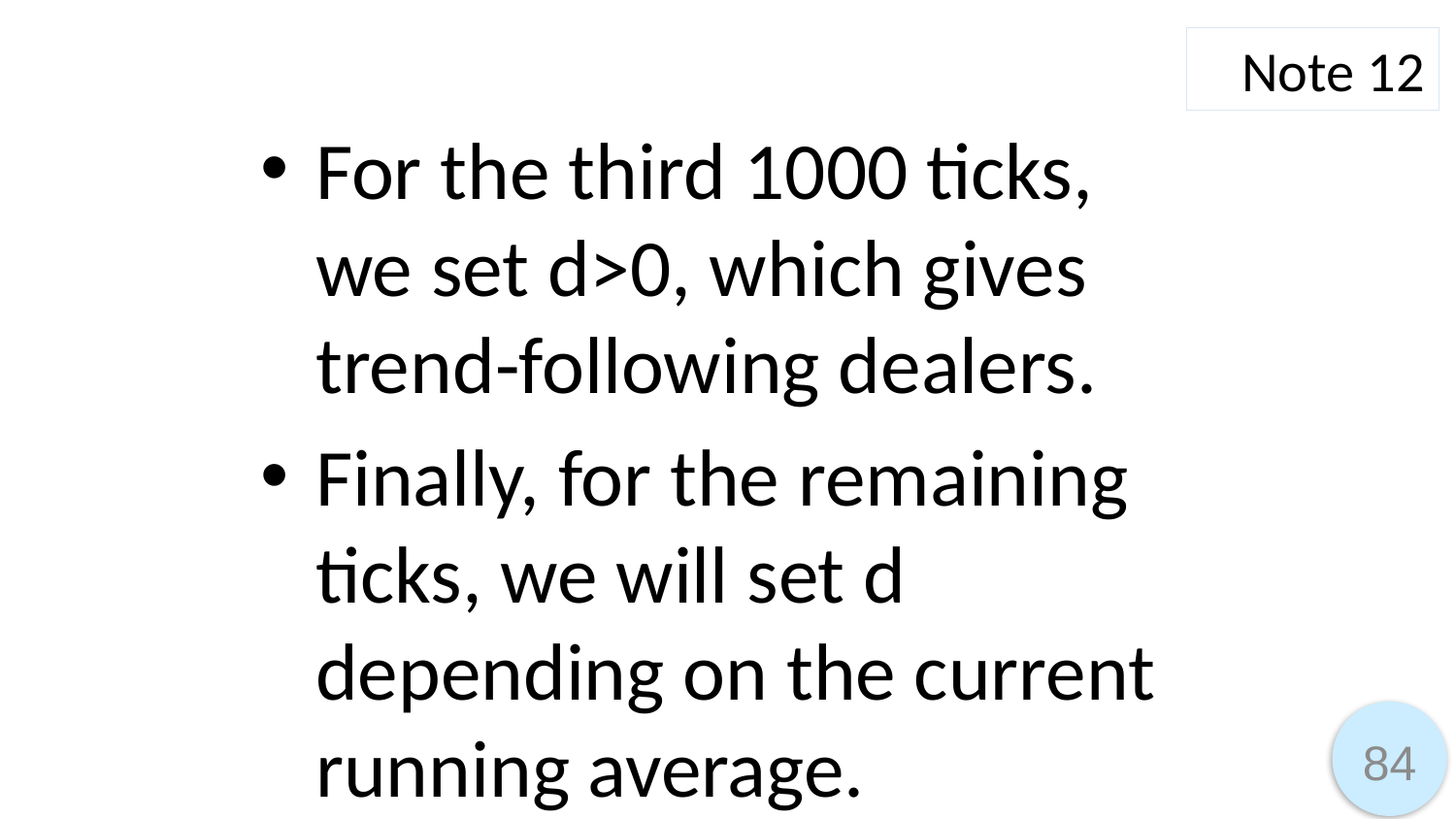

Note 12
For the third 1000 ticks, we set d>0, which gives trend-following dealers.
Finally, for the remaining ticks, we will set d depending on the current running average.
84